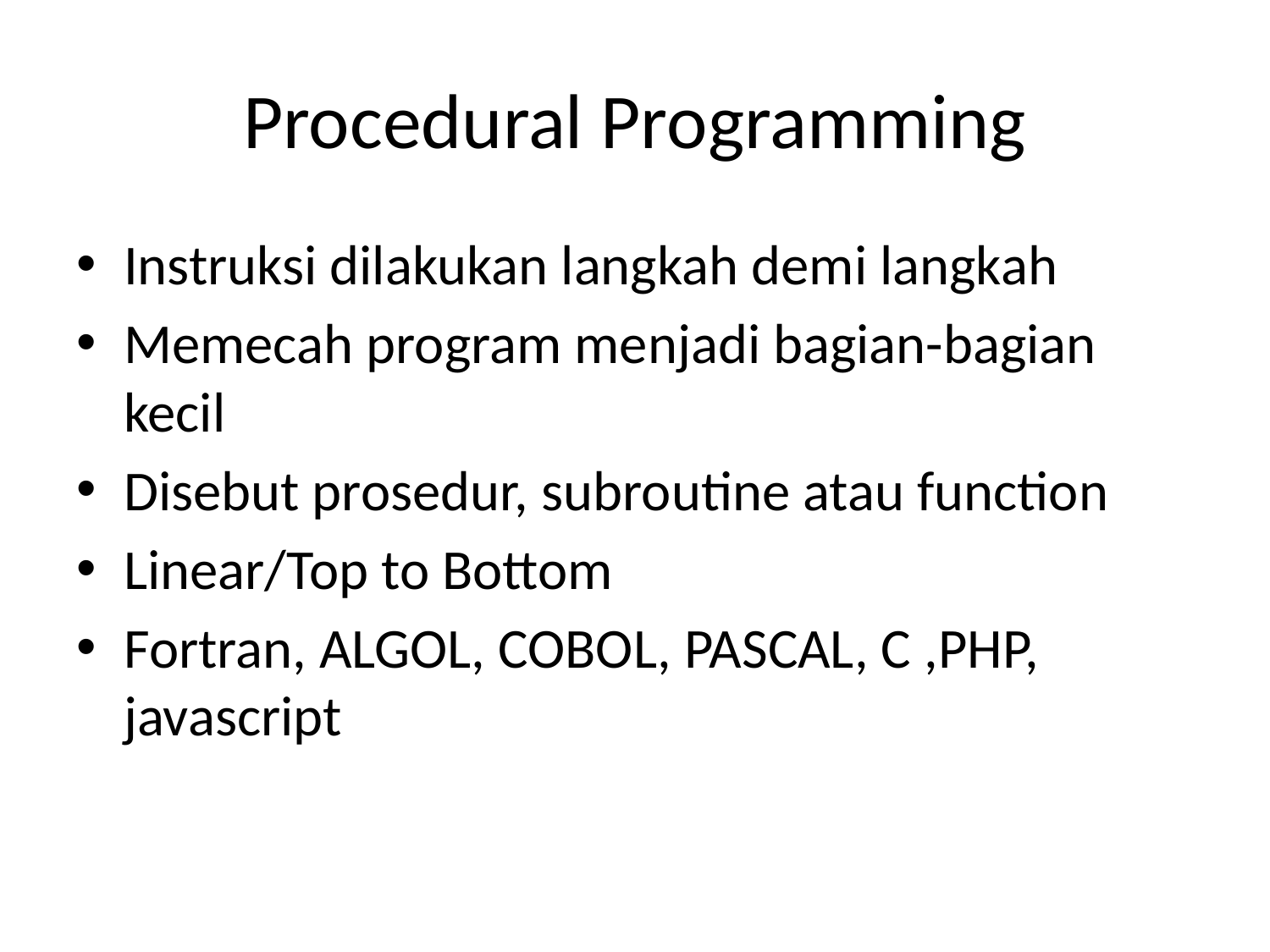

# Procedural Programming
Instruksi dilakukan langkah demi langkah
Memecah program menjadi bagian-bagian kecil
Disebut prosedur, subroutine atau function
Linear/Top to Bottom
Fortran, ALGOL, COBOL, PASCAL, C ,PHP, javascript